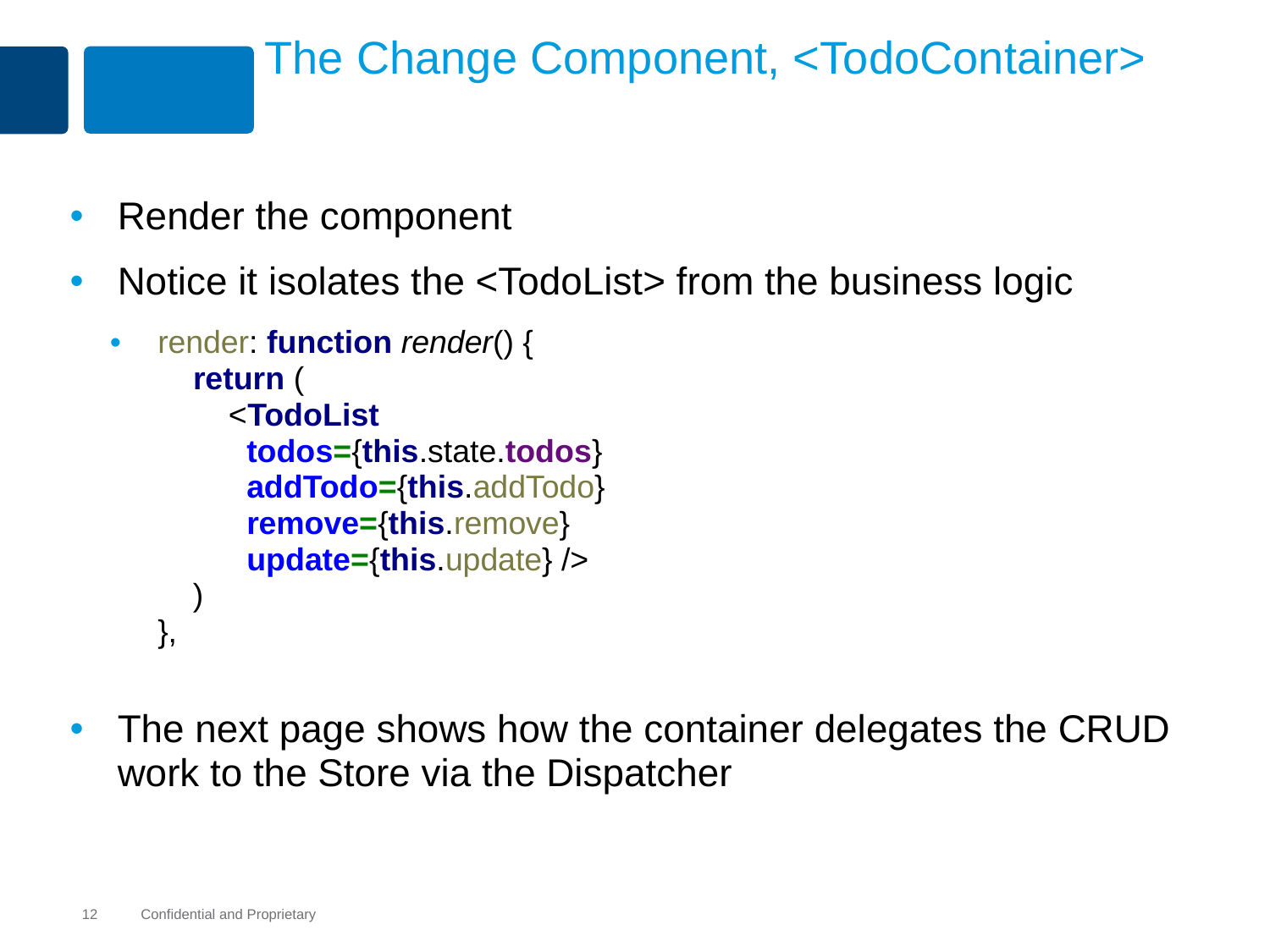

# The Change Component, <TodoContainer>
Render the component
Notice it isolates the <TodoList> from the business logic
render: function render() {
    return (
        <TodoList
          todos={this.state.todos}
          addTodo={this.addTodo}
          remove={this.remove}
          update={this.update} />
    )
},
The next page shows how the container delegates the CRUD work to the Store via the Dispatcher